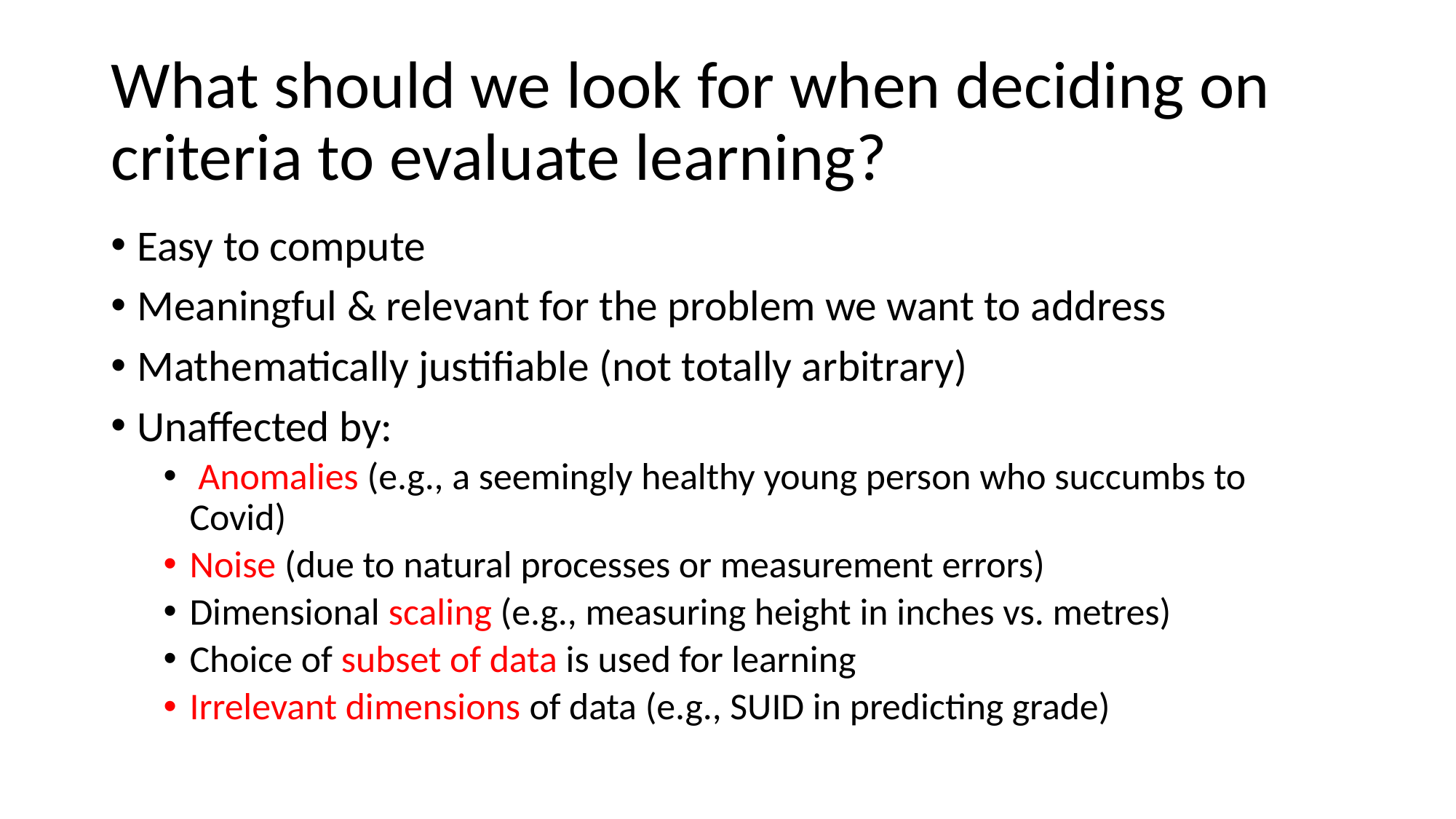

# What should we look for when deciding on criteria to evaluate learning?
Easy to compute
Meaningful & relevant for the problem we want to address
Mathematically justifiable (not totally arbitrary)
Unaffected by:
 Anomalies (e.g., a seemingly healthy young person who succumbs to Covid)
Noise (due to natural processes or measurement errors)
Dimensional scaling (e.g., measuring height in inches vs. metres)
Choice of subset of data is used for learning
Irrelevant dimensions of data (e.g., SUID in predicting grade)